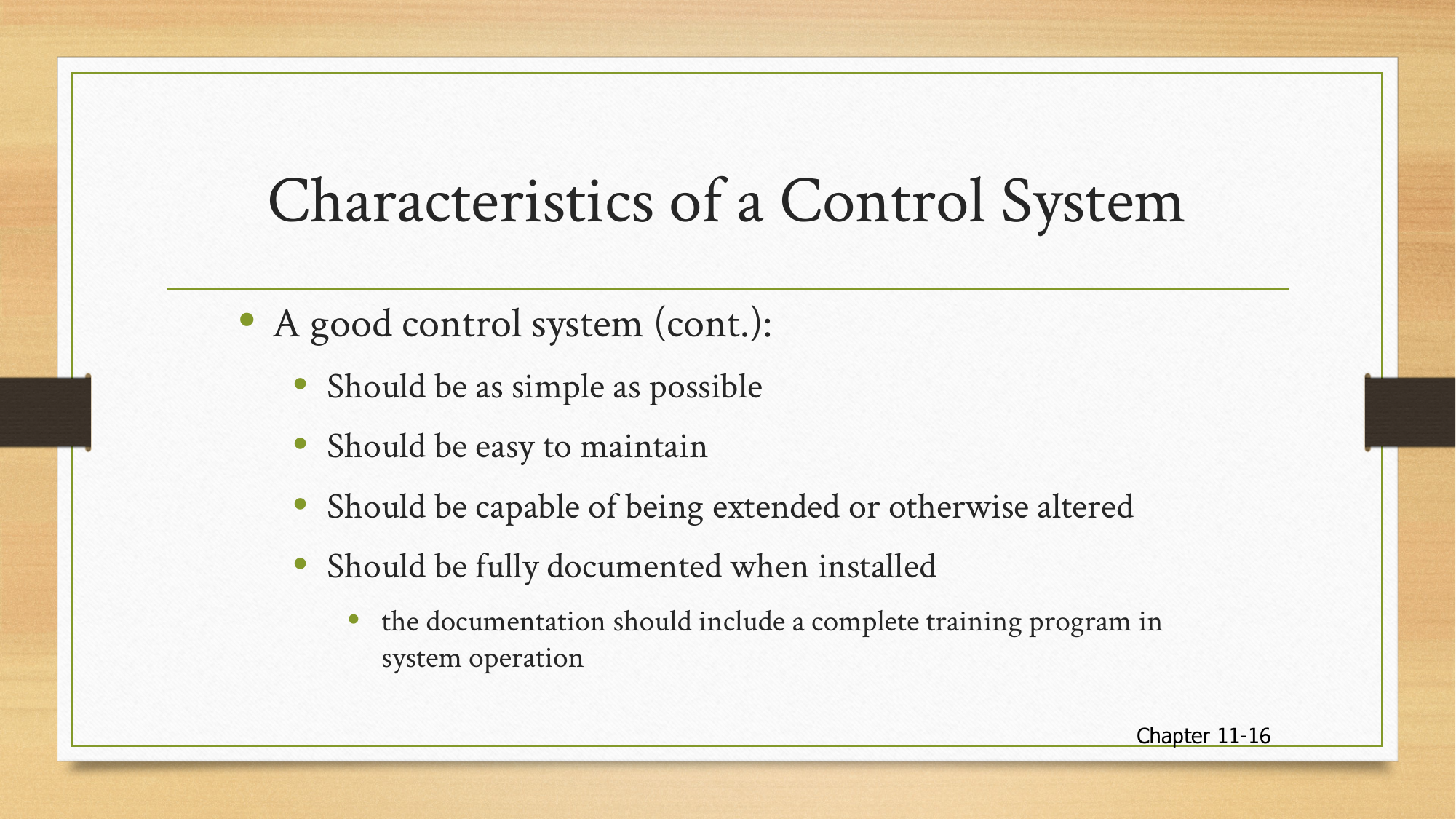

# Characteristics of a Control System
A good control system (cont.):
Should be as simple as possible
Should be easy to maintain
Should be capable of being extended or otherwise altered
Should be fully documented when installed
the documentation should include a complete training program in system operation
Chapter 11-16